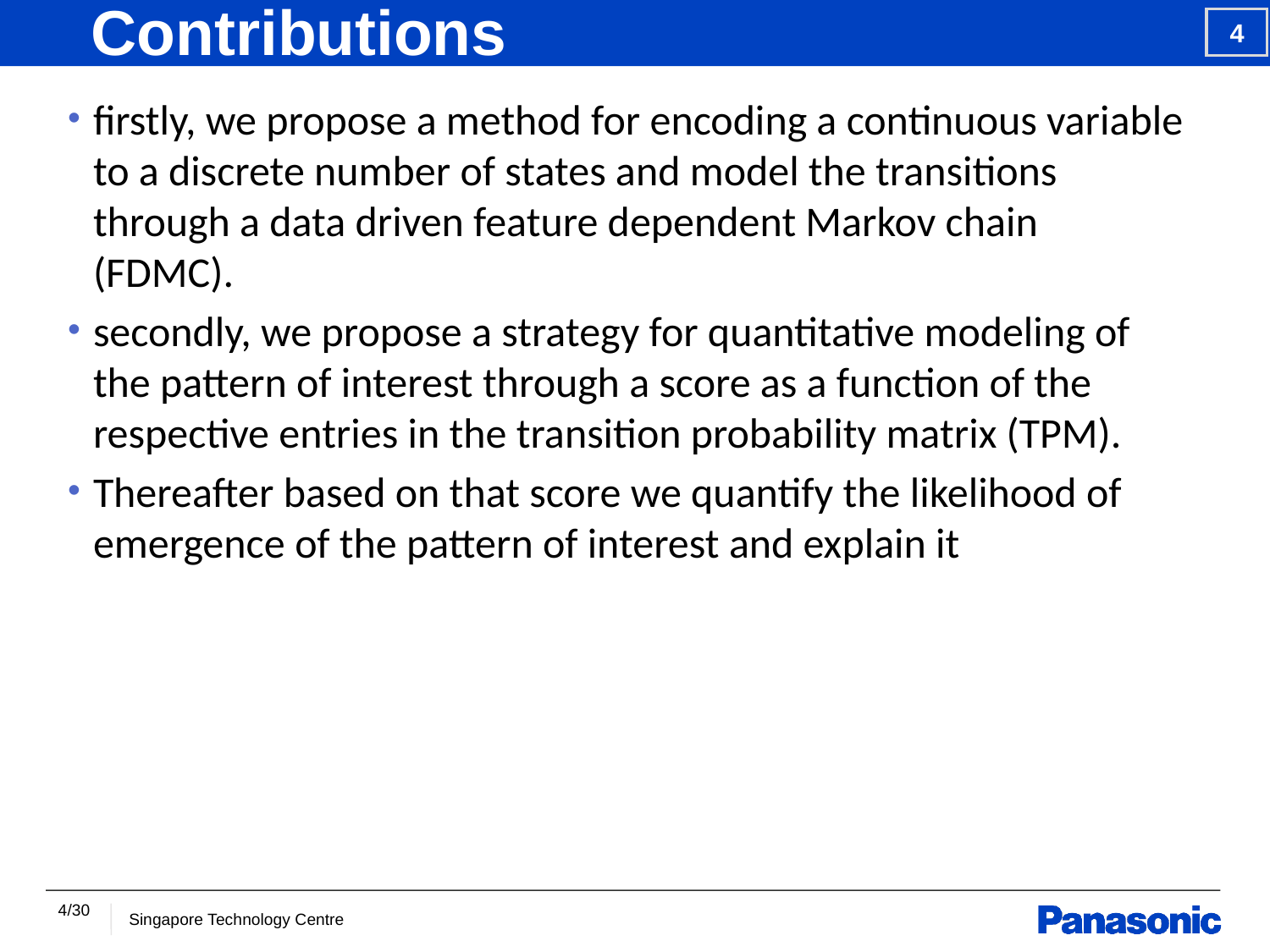

# Contributions

firstly, we propose a method for encoding a continuous variable to a discrete number of states and model the transitions through a data driven feature dependent Markov chain (FDMC).
secondly, we propose a strategy for quantitative modeling of the pattern of interest through a score as a function of the respective entries in the transition probability matrix (TPM).
Thereafter based on that score we quantify the likelihood of emergence of the pattern of interest and explain it